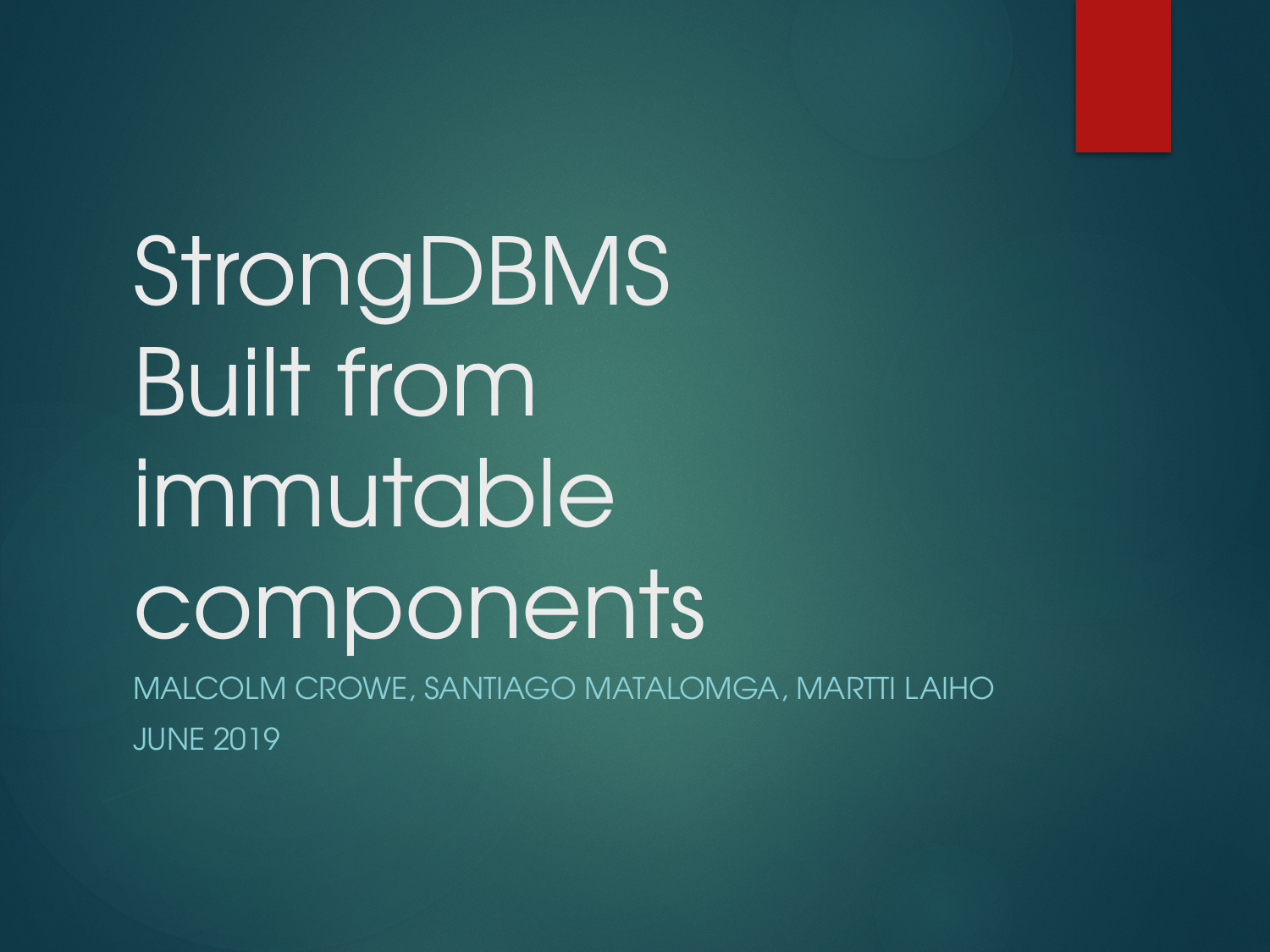

# StrongDBMS Built from immutable components
Malcolm Crowe, SANTIAGO MATALOMGA, Martti Laiho
June 2019